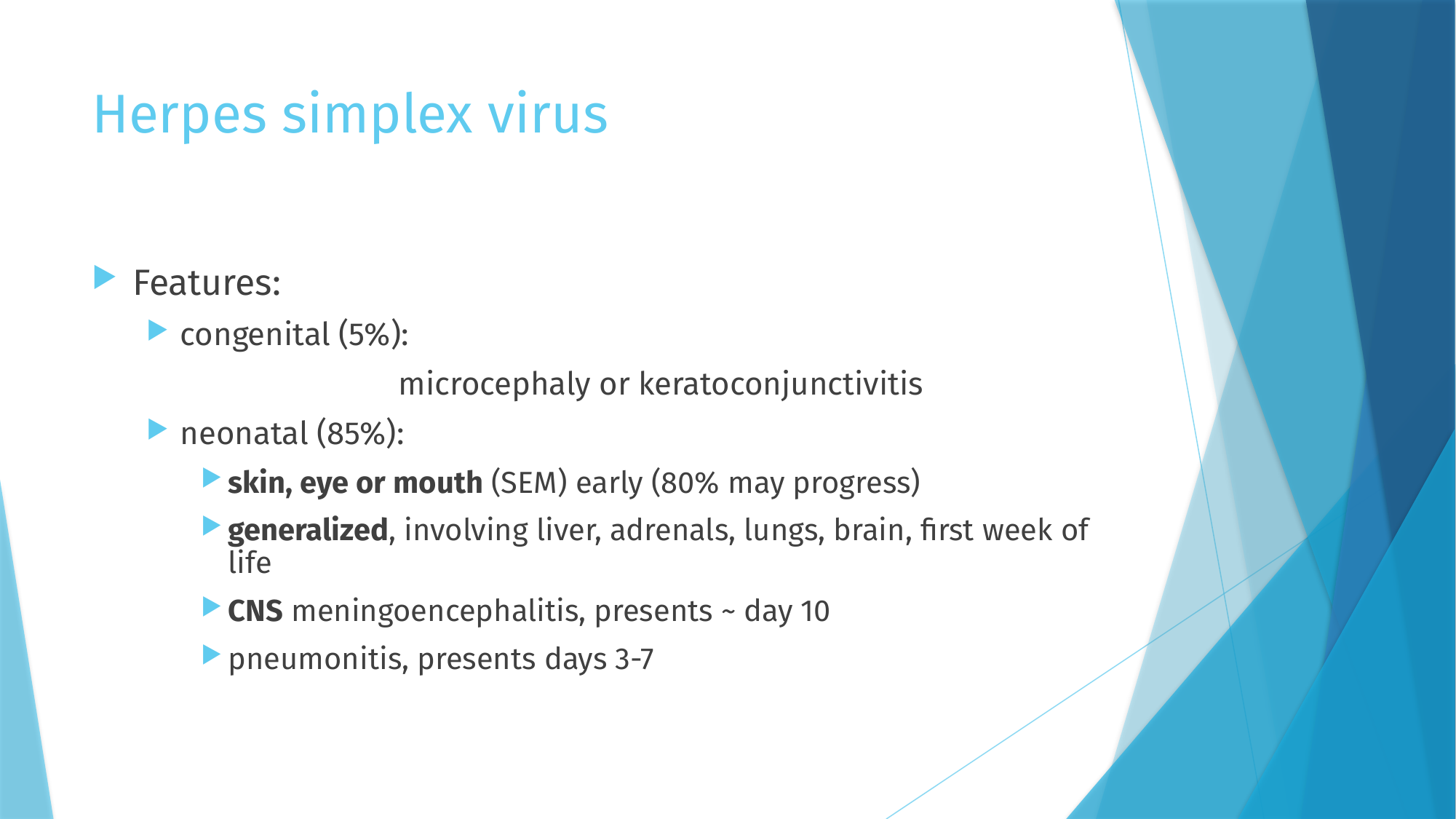

# Herpes simplex virus
Features:
congenital (5%):
			microcephaly or keratoconjunctivitis
neonatal (85%):
skin, eye or mouth (SEM) early (80% may progress)
generalized, involving liver, adrenals, lungs, brain, first week of life
CNS meningoencephalitis, presents ~ day 10
pneumonitis, presents days 3-7